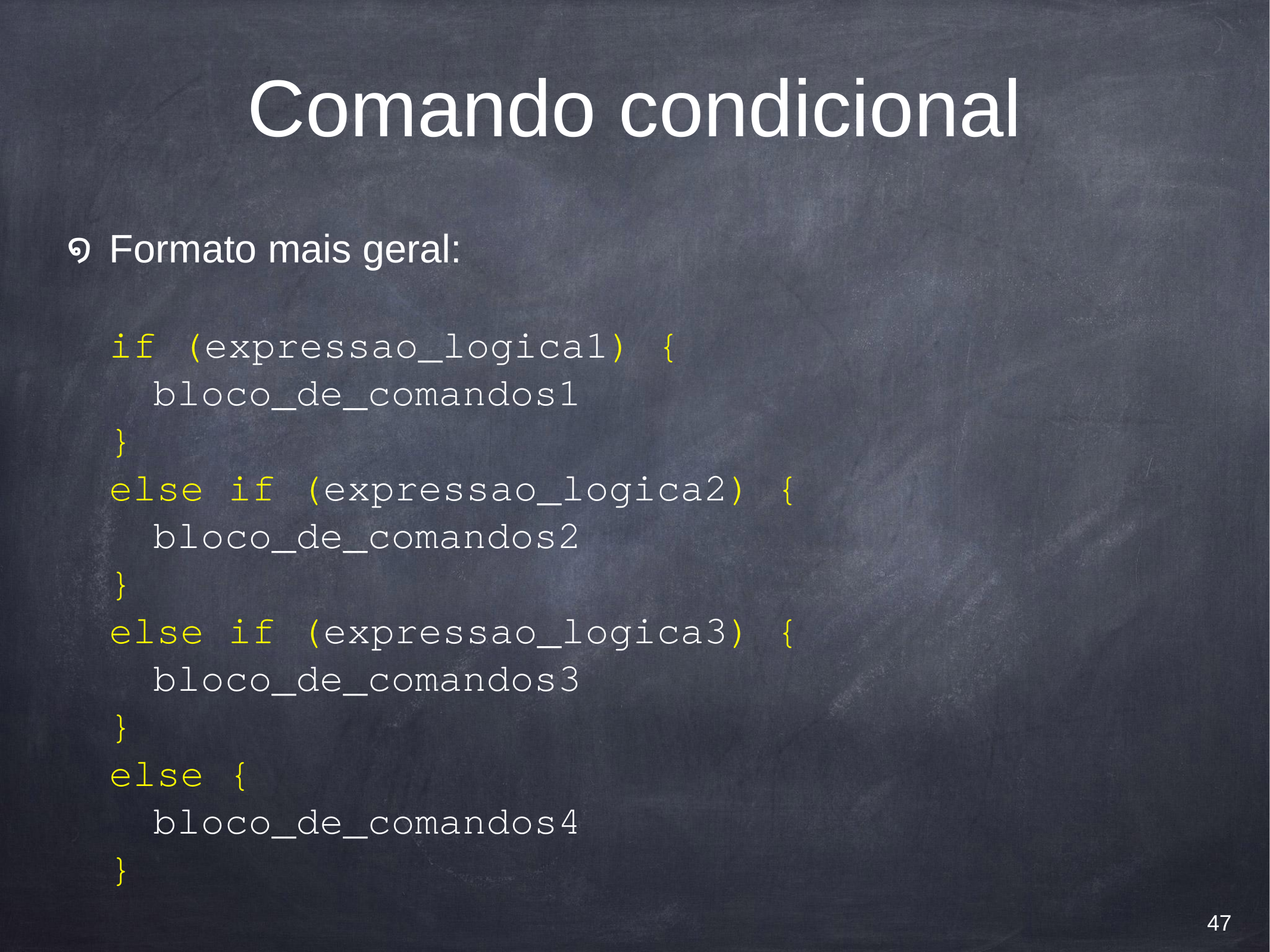

# Comando condicional
Formato mais geral:
if (expressao_logica1) {
    bloco_de_comandos1
}
else if (expressao_logica2) {
    bloco_de_comandos2
}
else if (expressao_logica3) {
    bloco_de_comandos3
}
else {
    bloco_de_comandos4
}
47